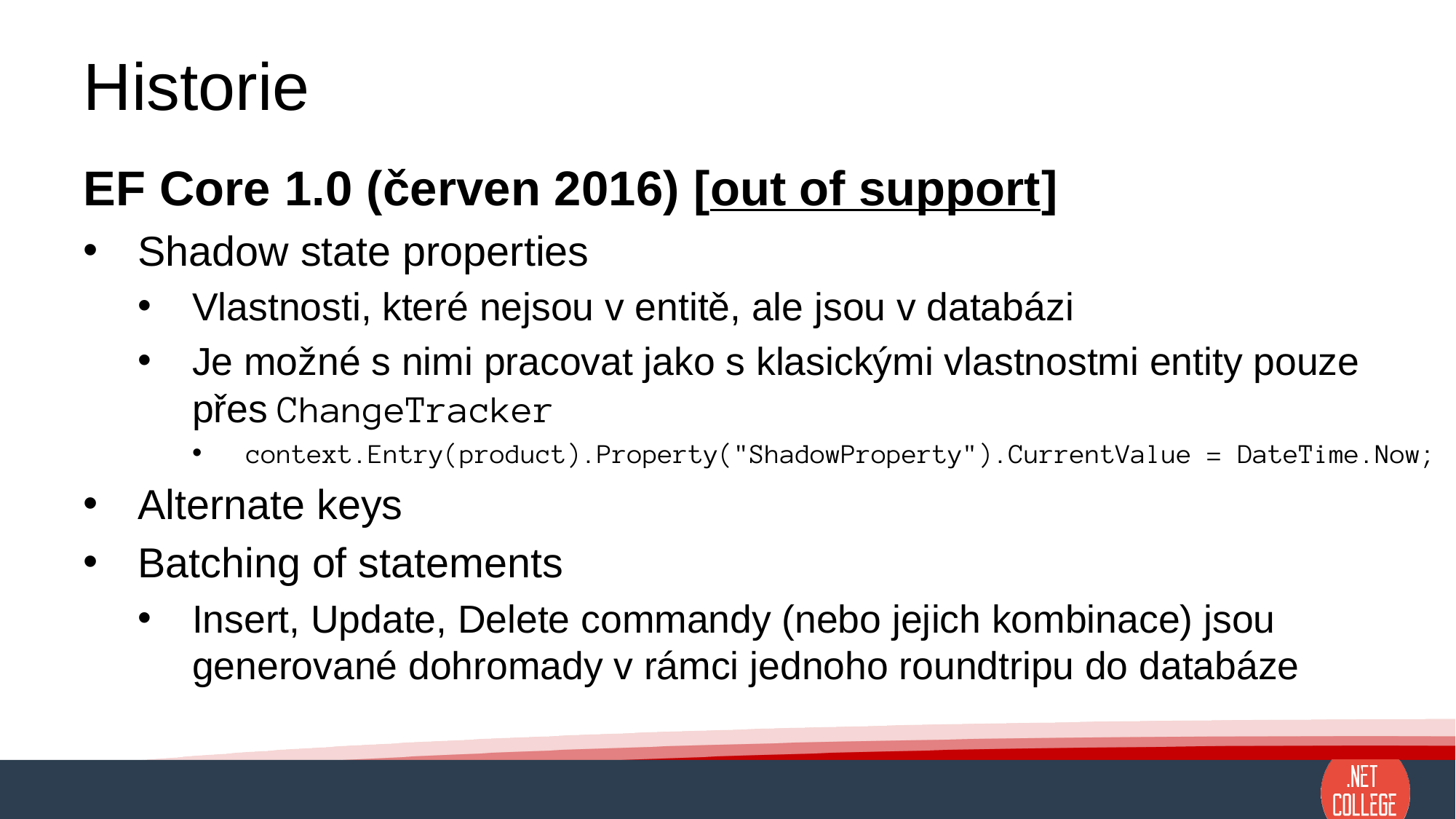

# Historie
EF Core 1.0 (červen 2016) [out of support]
Shadow state properties
Vlastnosti, které nejsou v entitě, ale jsou v databázi
Je možné s nimi pracovat jako s klasickými vlastnostmi entity pouze přes ChangeTracker
context.Entry(product).Property("ShadowProperty").CurrentValue = DateTime.Now;
Alternate keys
Batching of statements
Insert, Update, Delete commandy (nebo jejich kombinace) jsou generované dohromady v rámci jednoho roundtripu do databáze